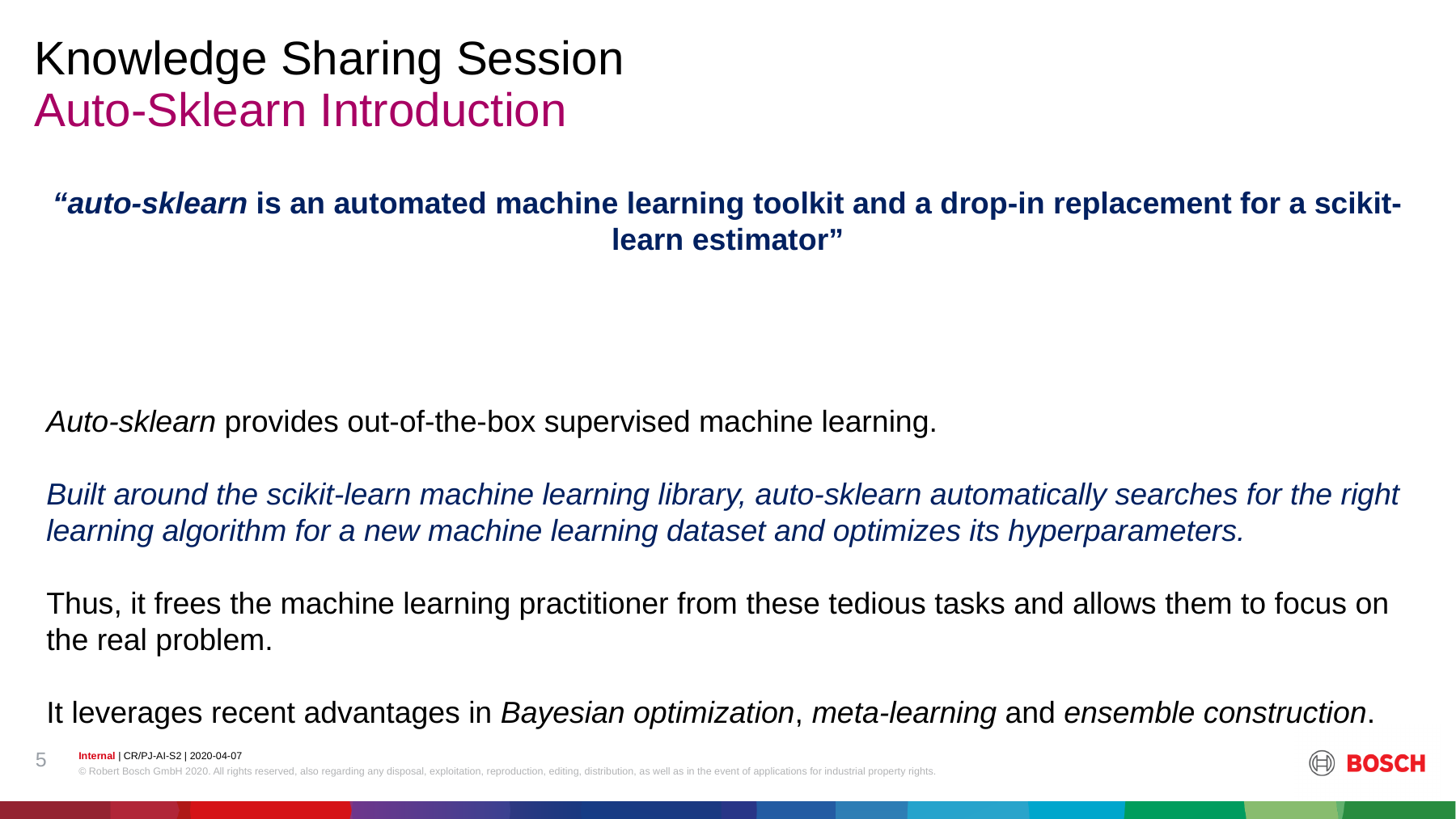

Knowledge Sharing Session
# Auto-Sklearn Introduction
“auto-sklearn is an automated machine learning toolkit and a drop-in replacement for a scikit-learn estimator”

Auto-sklearn provides out-of-the-box supervised machine learning.

Built around the scikit-learn machine learning library, auto-sklearn automatically searches for the right learning algorithm for a new machine learning dataset and optimizes its hyperparameters.

Thus, it frees the machine learning practitioner from these tedious tasks and allows them to focus on the real problem.

It leverages recent advantages in Bayesian optimization, meta-learning and ensemble construction.
5